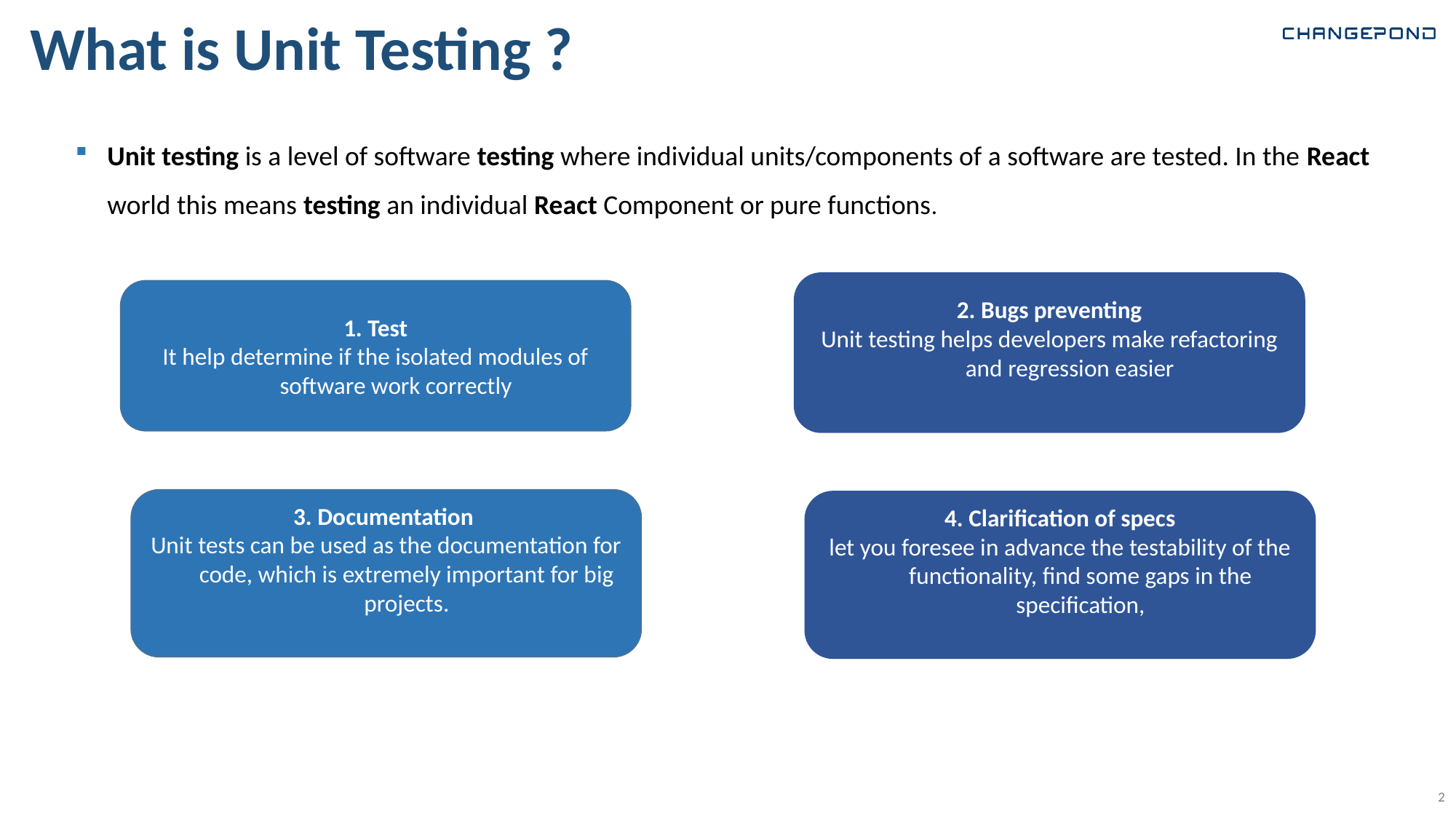

# What is Unit Testing ?
Unit testing is a level of software testing where individual units/components of a software are tested. In the React world this means testing an individual React Component or pure functions.
2. Bugs preventing
Unit testing helps developers make refactoring and regression easier

1. Test
It help determine if the isolated modules of software work correctly
3. Documentation
Unit tests can be used as the documentation for code, which is extremely important for big projects.

4. Clarification of specs
let you foresee in advance the testability of the functionality, find some gaps in the specification,